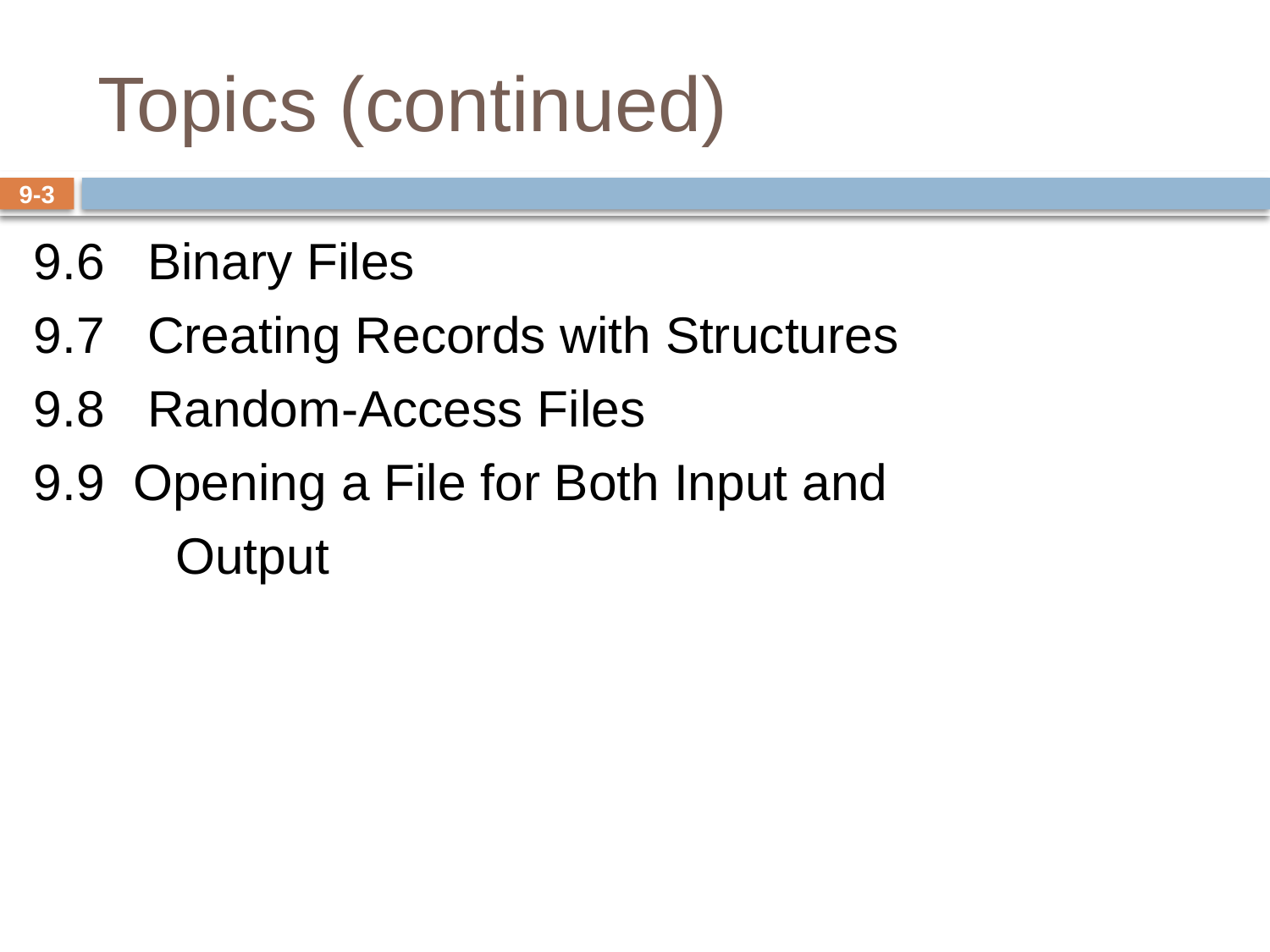

# Topics (continued)
9.6   Binary Files
9.7   Creating Records with Structures
9.8   Random-Access Files
9.9  Opening a File for Both Input and
          Output
9-3